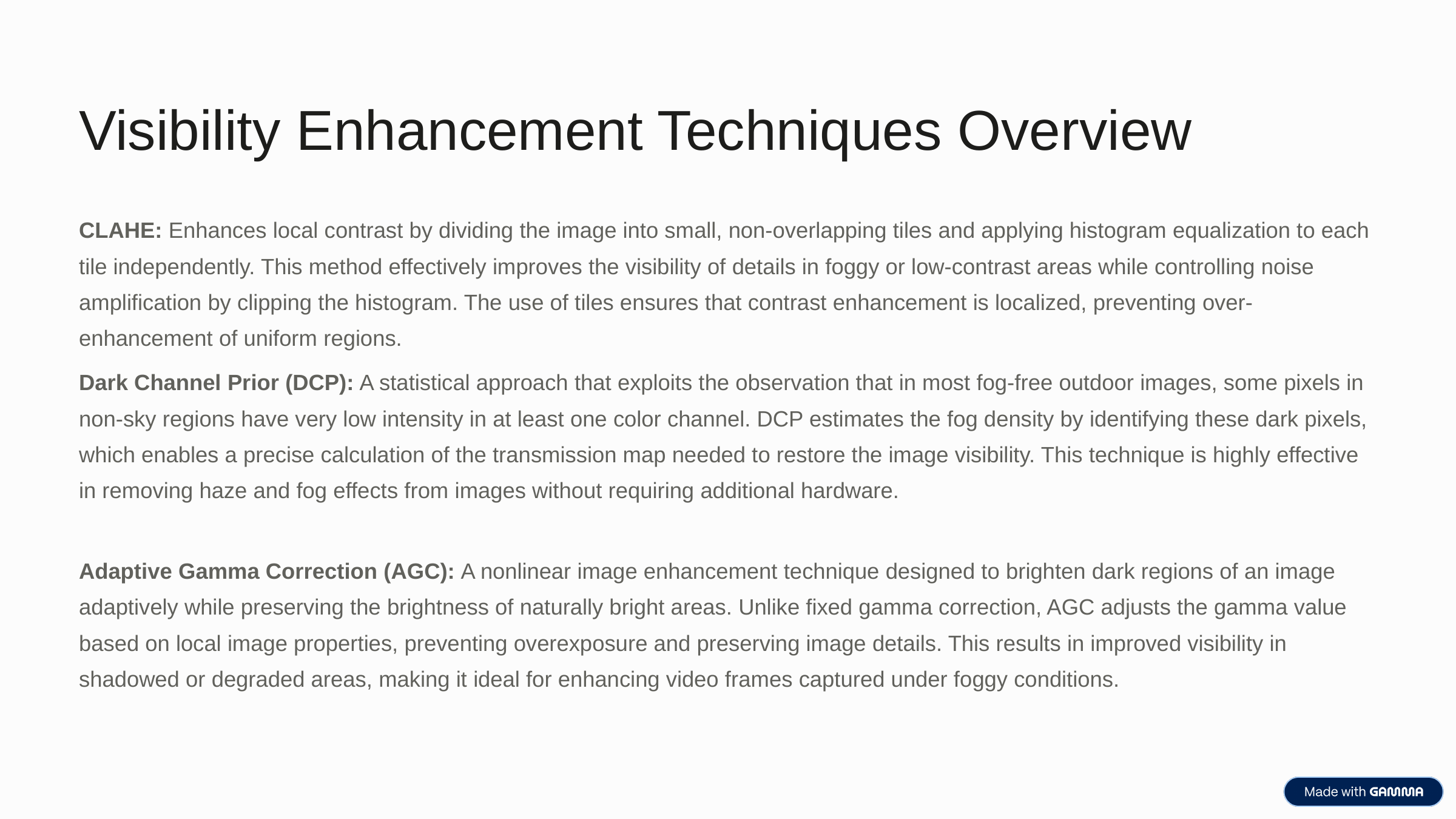

Visibility Enhancement Techniques Overview
CLAHE: Enhances local contrast by dividing the image into small, non-overlapping tiles and applying histogram equalization to each tile independently. This method effectively improves the visibility of details in foggy or low-contrast areas while controlling noise amplification by clipping the histogram. The use of tiles ensures that contrast enhancement is localized, preventing over-enhancement of uniform regions.
Dark Channel Prior (DCP): A statistical approach that exploits the observation that in most fog-free outdoor images, some pixels in non-sky regions have very low intensity in at least one color channel. DCP estimates the fog density by identifying these dark pixels, which enables a precise calculation of the transmission map needed to restore the image visibility. This technique is highly effective in removing haze and fog effects from images without requiring additional hardware.
Adaptive Gamma Correction (AGC): A nonlinear image enhancement technique designed to brighten dark regions of an image adaptively while preserving the brightness of naturally bright areas. Unlike fixed gamma correction, AGC adjusts the gamma value based on local image properties, preventing overexposure and preserving image details. This results in improved visibility in shadowed or degraded areas, making it ideal for enhancing video frames captured under foggy conditions.